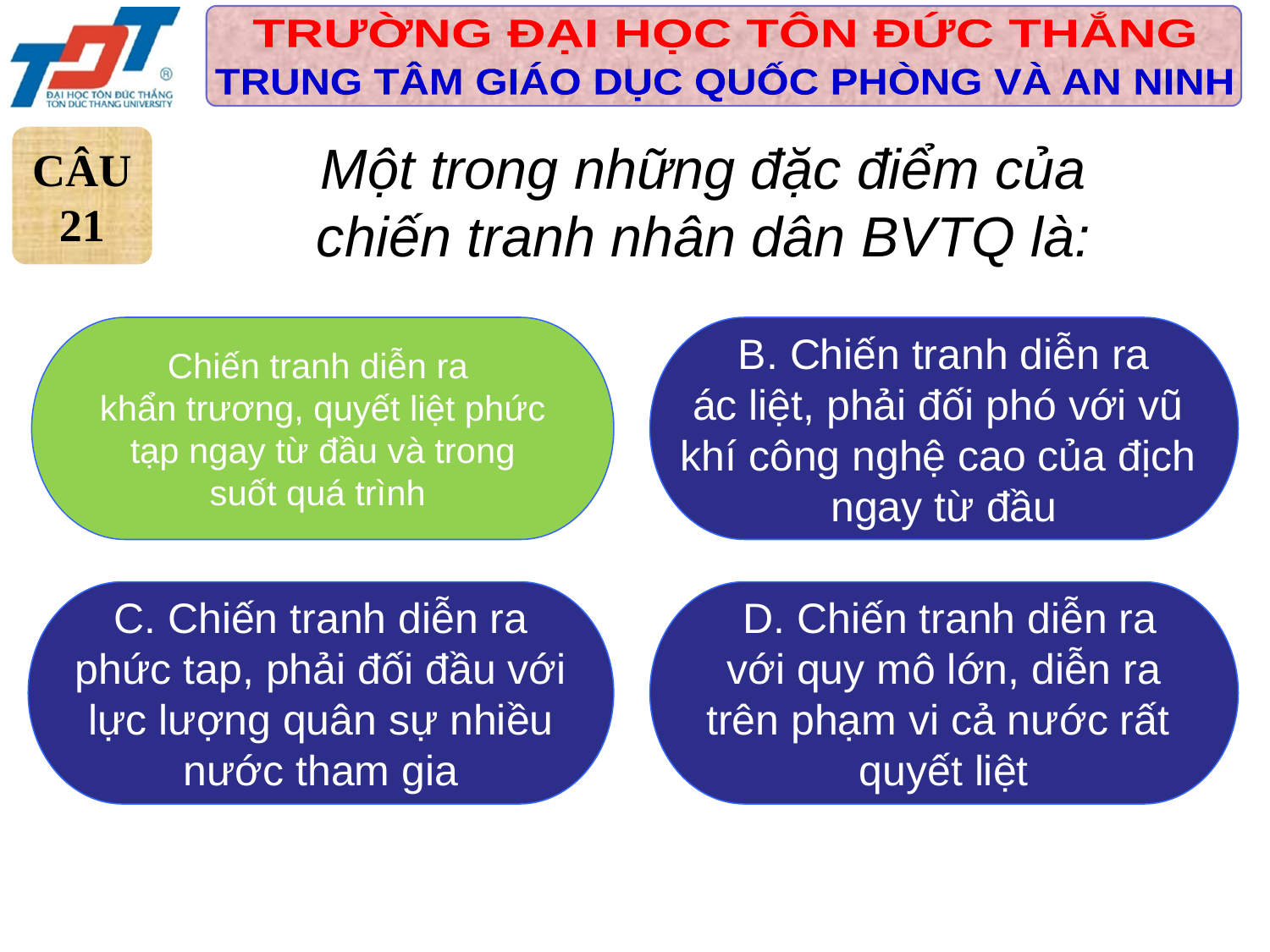

CÂU
21
Một trong những đặc điểm của
chiến tranh nhân dân BVTQ là:
Chiến tranh diễn ra
khẩn trương, quyết liệt phức
 tạp ngay từ đầu và trong
suốt quá trình
 B. Chiến tranh diễn ra
ác liệt, phải đối phó với vũ
khí công nghệ cao của địch
ngay từ đầu
 C. Chiến tranh diễn ra
phức tap, phải đối đầu với
 lực lượng quân sự nhiều
nước tham gia
 D. Chiến tranh diễn ra
 với quy mô lớn, diễn ra
trên phạm vi cả nước rất
quyết liệt